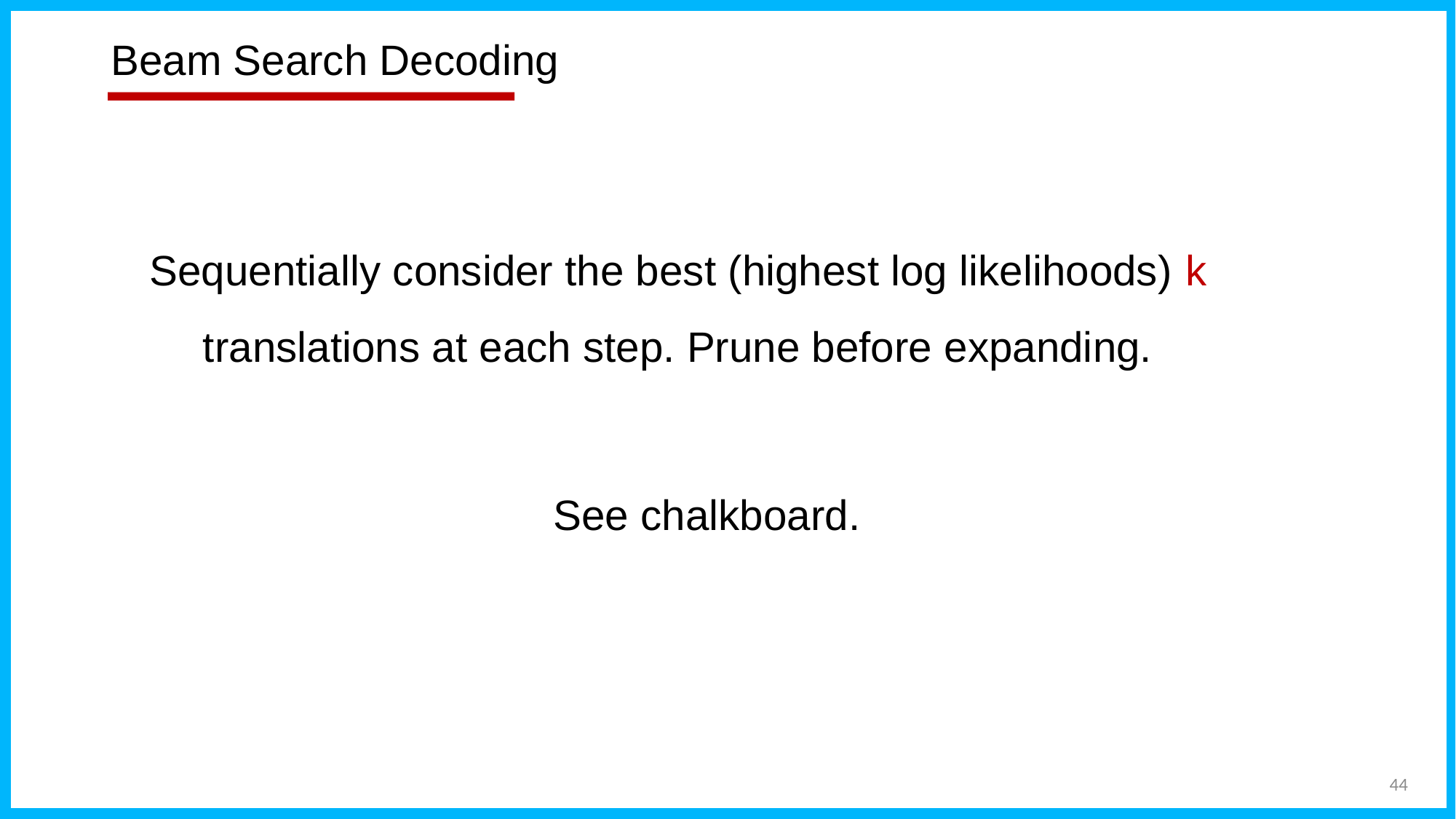

# Beam Search Decoding

Sequentially consider the best (highest log likelihoods) k translations at each step. Prune before expanding.
See chalkboard.
44